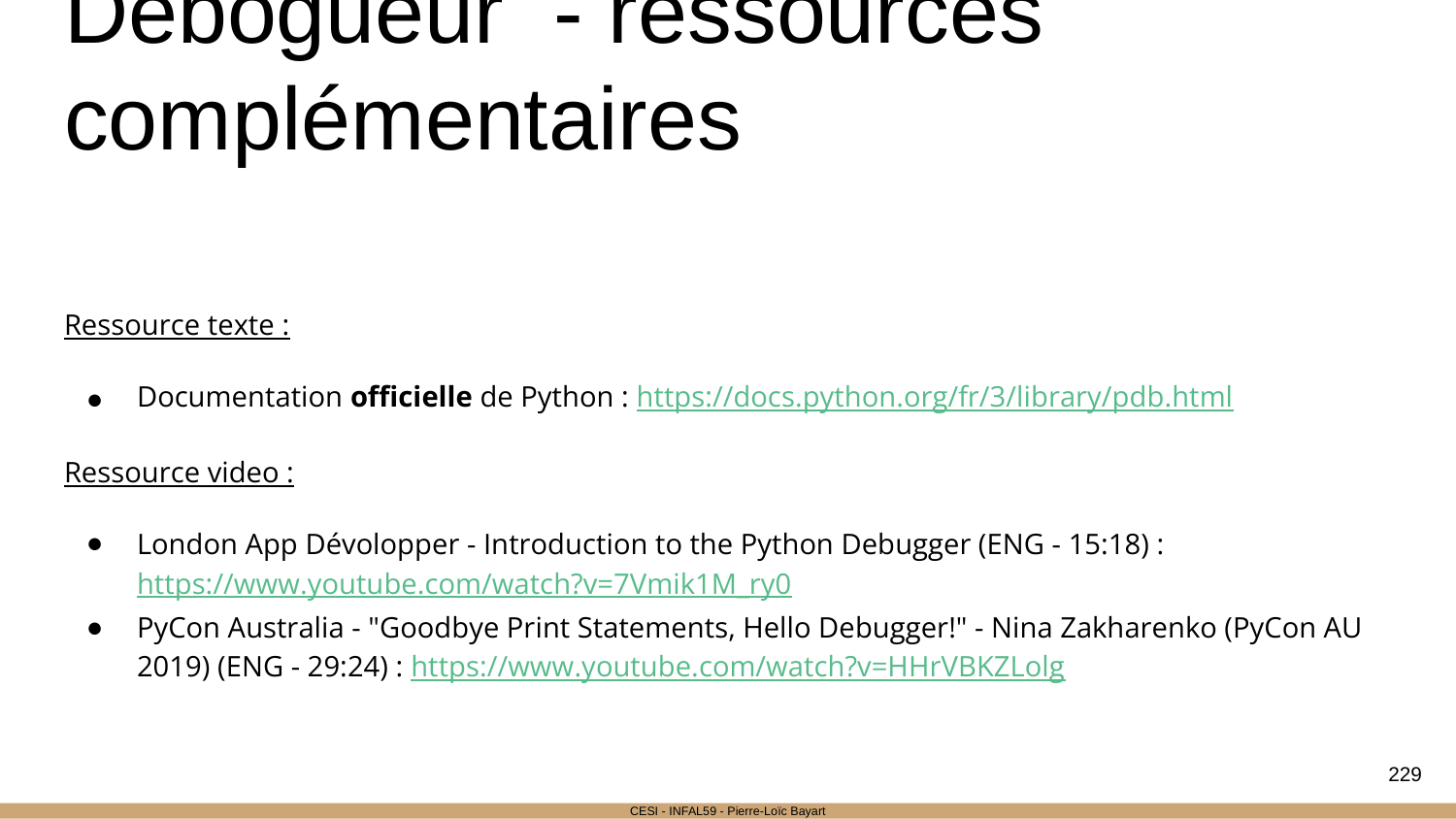

# Débogueur  - ressources complémentaires
Ressource texte :
Documentation officielle de Python : https://docs.python.org/fr/3/library/pdb.html
Ressource video :
London App Dévolopper - Introduction to the Python Debugger (ENG - 15:18) : https://www.youtube.com/watch?v=7Vmik1M_ry0
PyCon Australia - "Goodbye Print Statements, Hello Debugger!" - Nina Zakharenko (PyCon AU 2019) (ENG - 29:24) : https://www.youtube.com/watch?v=HHrVBKZLolg

229